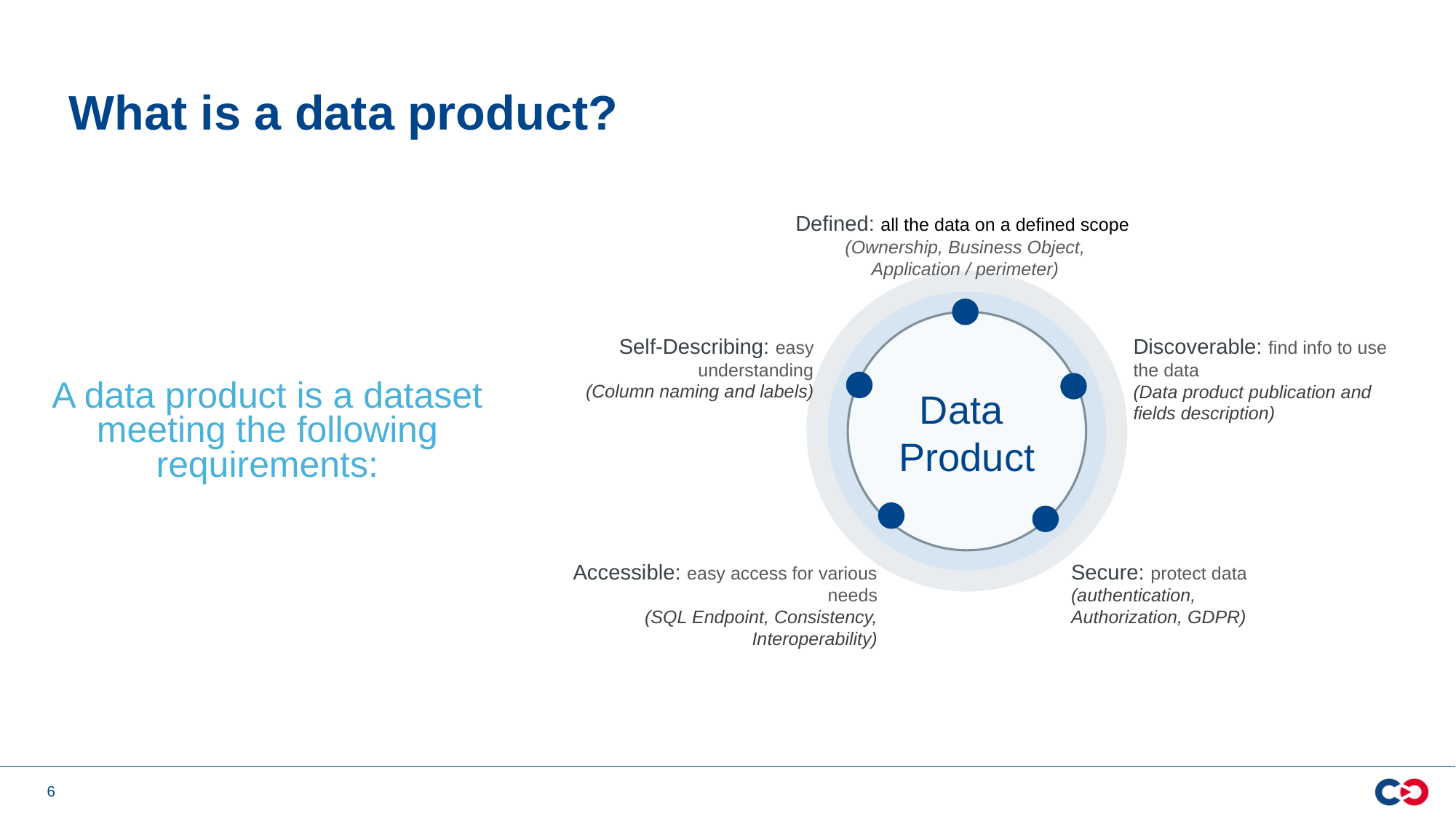

# What is a data product?
Defined: all the data on a defined scope
(Ownership, Business Object, Application / perimeter)

A data product is a dataset
meeting the following requirements:
Self-Describing: easy understanding
(Column naming and labels)
Discoverable: find info to use the data
(Data product publication and fields description)

Data
Product

Accessible: easy access for various needs
(SQL Endpoint, Consistency, Interoperability)
Secure: protect data
(authentication, Authorization, GDPR)